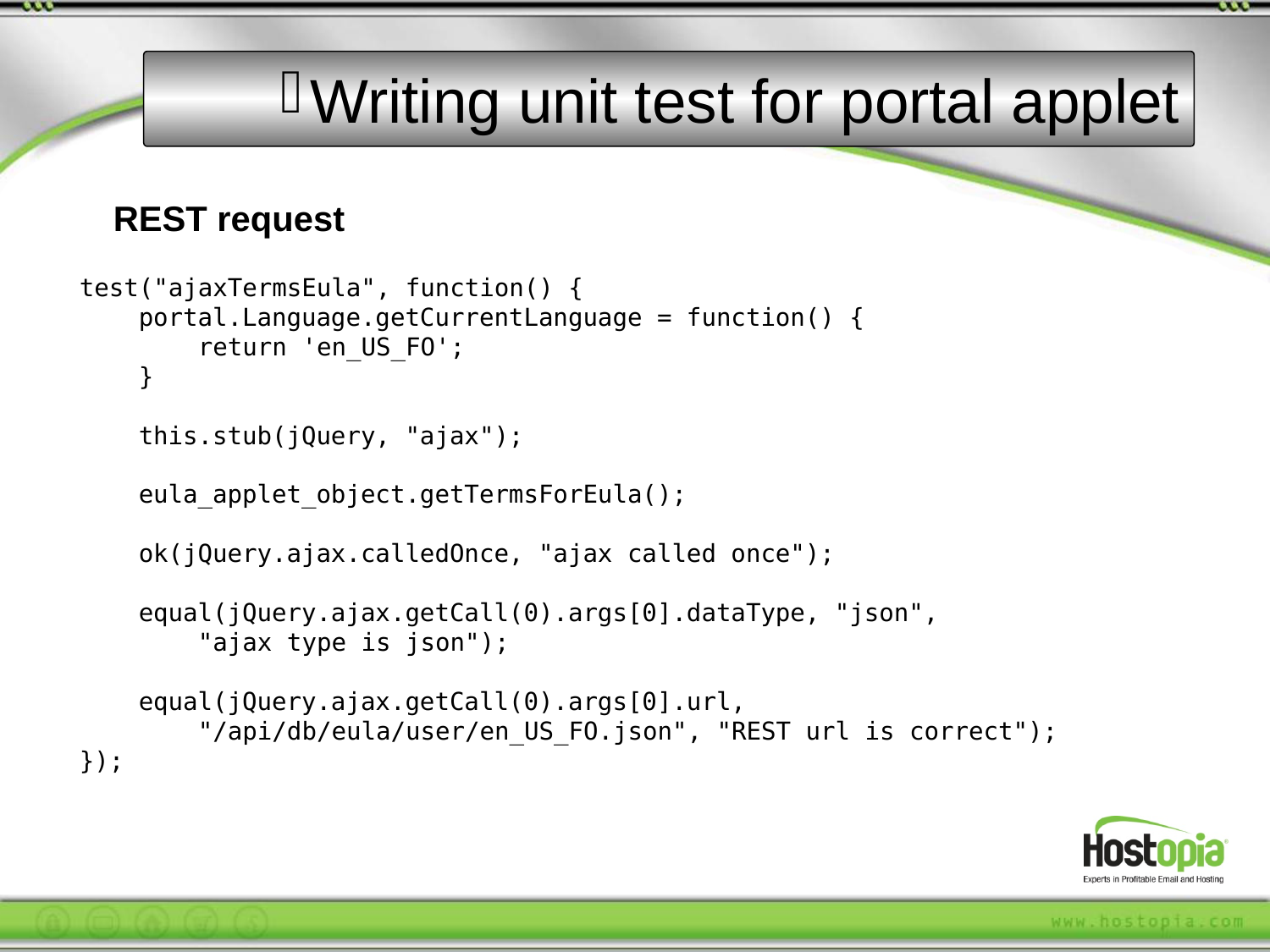

Writing unit test for portal applet
REST request

test("ajaxTermsEula", function() {
    portal.Language.getCurrentLanguage = function() {
        return 'en_US_FO';
    }

    this.stub(jQuery, "ajax");

    eula_applet_object.getTermsForEula();

    ok(jQuery.ajax.calledOnce, "ajax called once");

    equal(jQuery.ajax.getCall(0).args[0].dataType, "json",
        "ajax type is json");

    equal(jQuery.ajax.getCall(0).args[0].url,
        "/api/db/eula/user/en_US_FO.json", "REST url is correct");
});